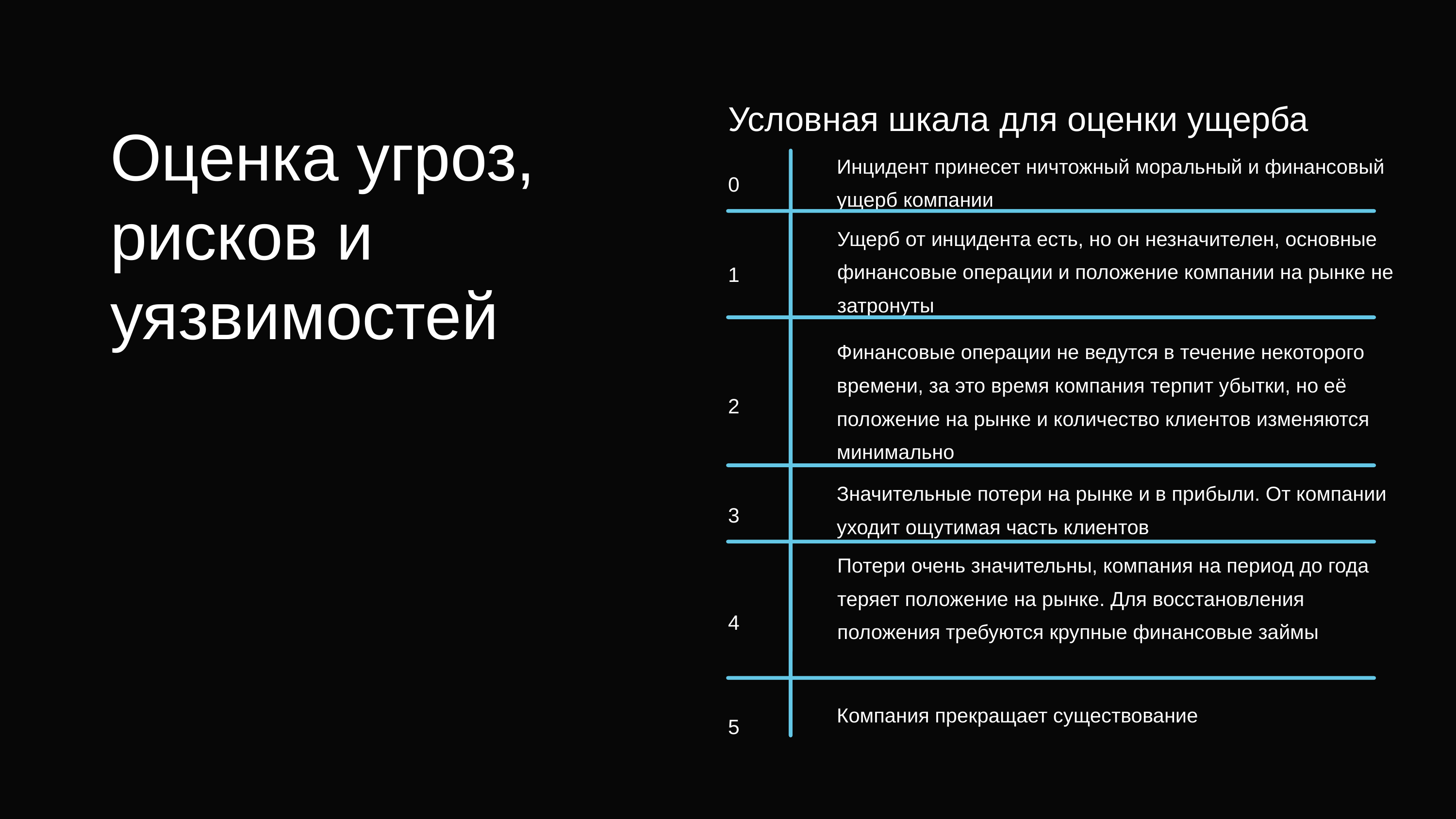

Условная шкала для оценки ущерба
Оценка угроз, рисков и уязвимостей
Инцидент принесет ничтожный моральный и финансовый ущерб компании
0

Ущерб от инцидента есть, но он незначителен, основные финансовые операции и положение компании на рынке не затронуты
1

Финансовые операции не ведутся в течение некоторого времени, за это время компания терпит убытки, но её положение на рынке и количество клиентов изменяются минимально
2

Значительные потери на рынке и в прибыли. От компании уходит ощутимая часть клиентов
3

Потери очень значительны, компания на период до года теряет положение на рынке. Для восстановления положения требуются крупные финансовые займы
4

Компания прекращает существование
5